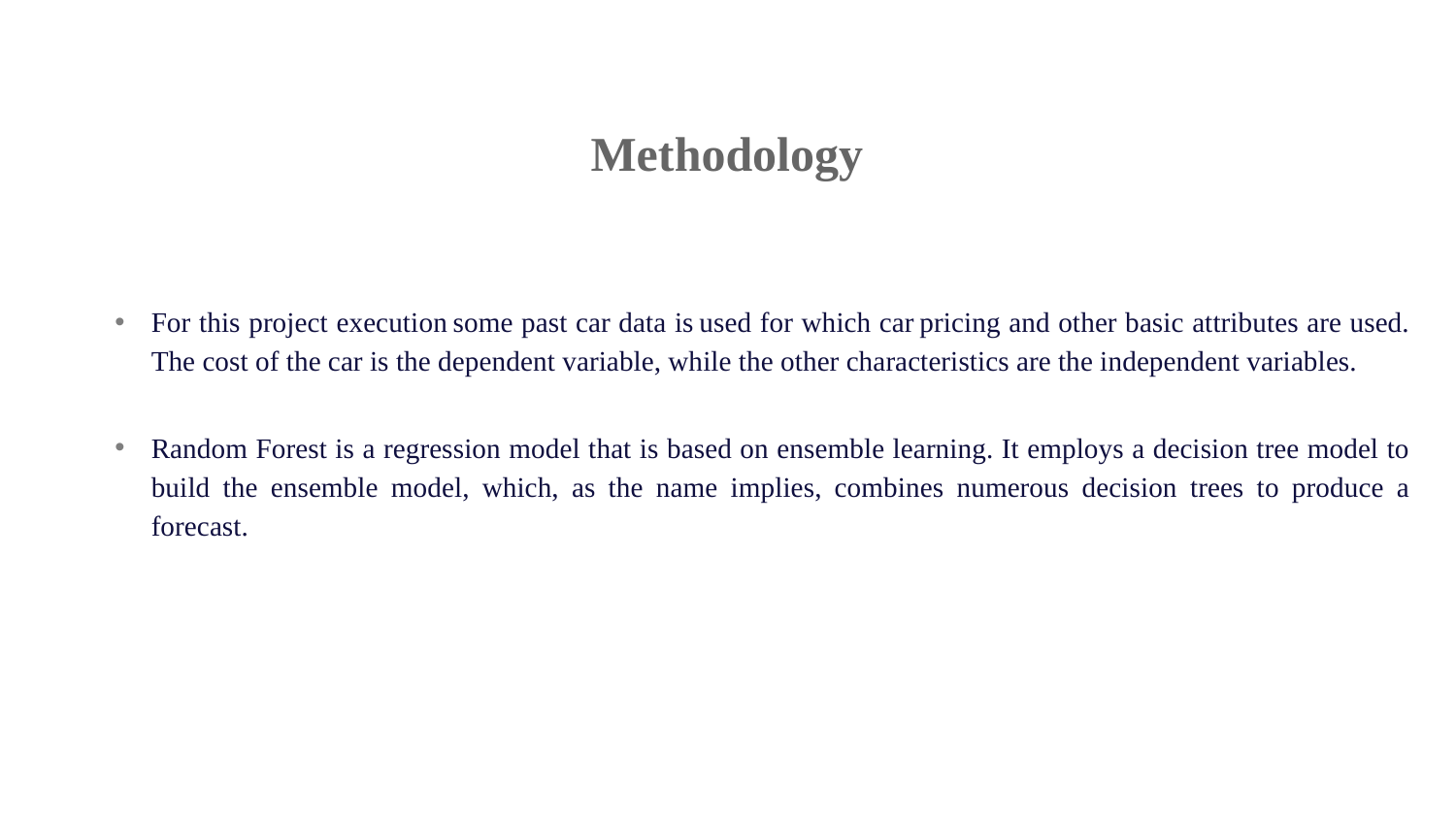

# Methodology
For this project execution some past car data is used for which car pricing and other basic attributes are used. The cost of the car is the dependent variable, while the other characteristics are the independent variables.

Random Forest is a regression model that is based on ensemble learning. It employs a decision tree model to build the ensemble model, which, as the name implies, combines numerous decision trees to produce a forecast.